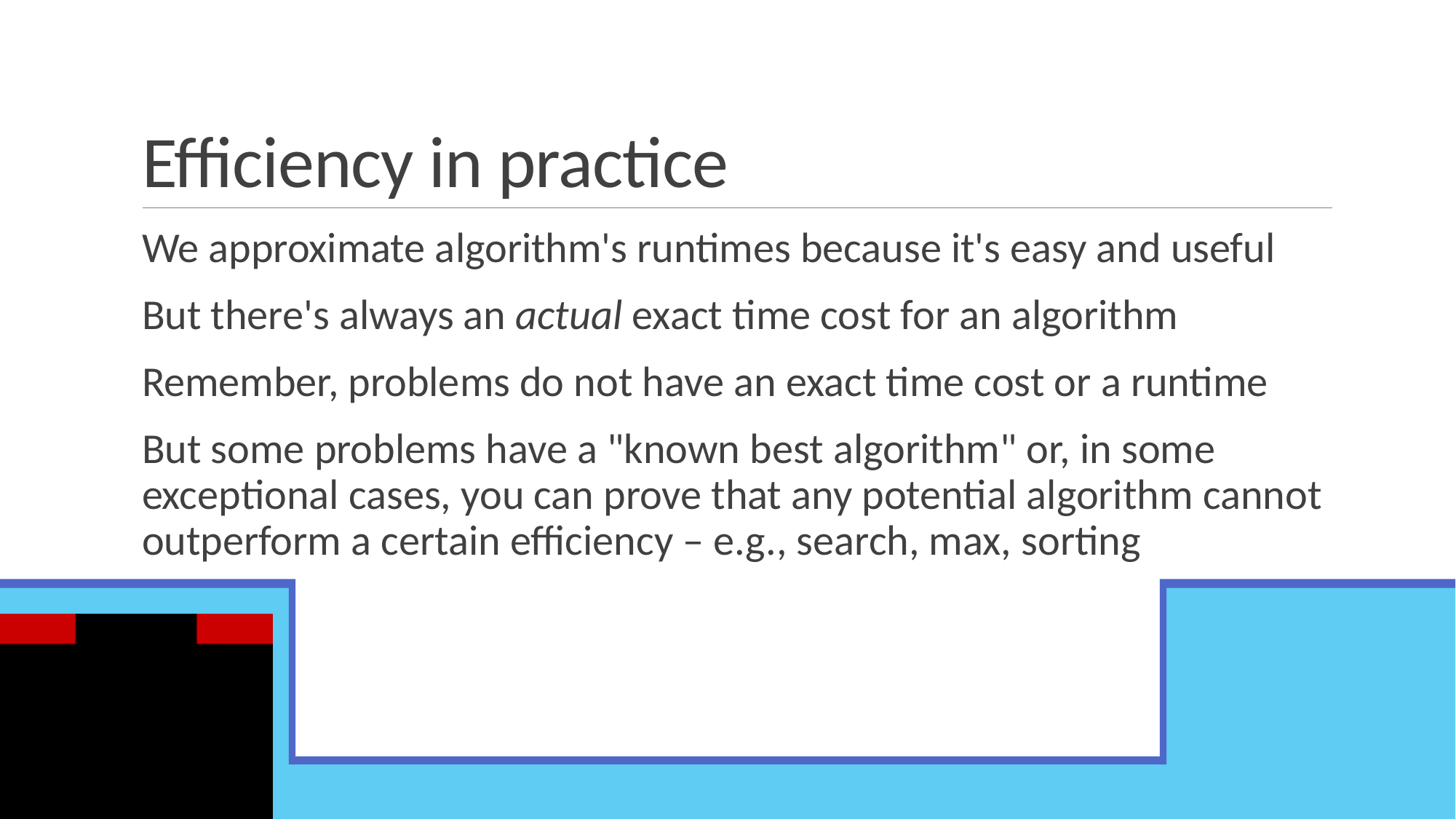

# Efficiency in practice
We approximate algorithm's runtimes because it's easy and useful
But there's always an actual exact time cost for an algorithm
Remember, problems do not have an exact time cost or a runtime
But some problems have a "known best algorithm" or, in some exceptional cases, you can prove that any potential algorithm cannot outperform a certain efficiency – e.g., search, max, sorting